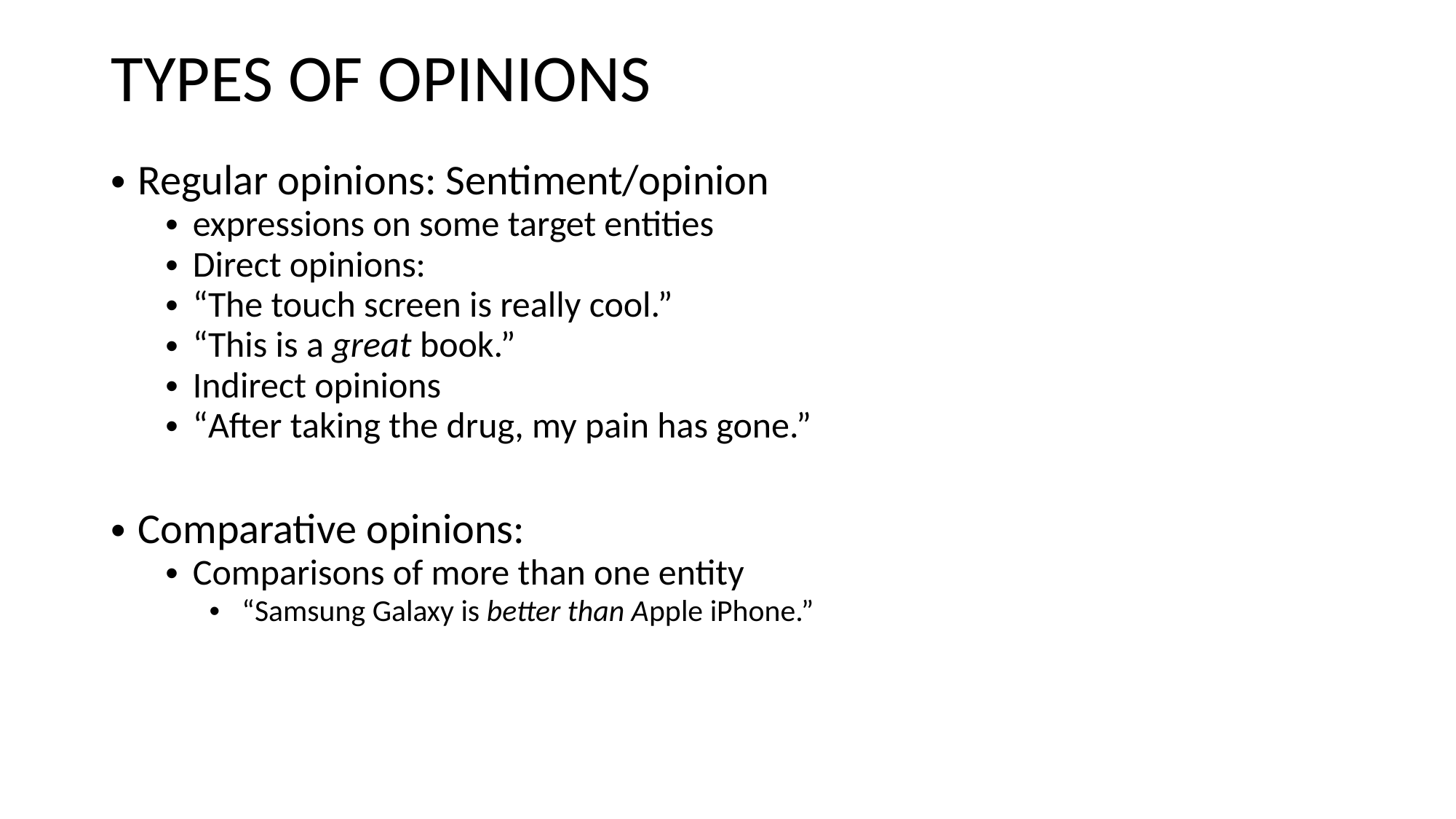

TYPES OF OPINIONS
Regular opinions: Sentiment/opinion
expressions on some target entities
Direct opinions:
“The touch screen is really cool.”
“This is a great book.”
Indirect opinions
“After taking the drug, my pain has gone.”

Comparative opinions:
Comparisons of more than one entity
“Samsung Galaxy is better than Apple iPhone.”

17